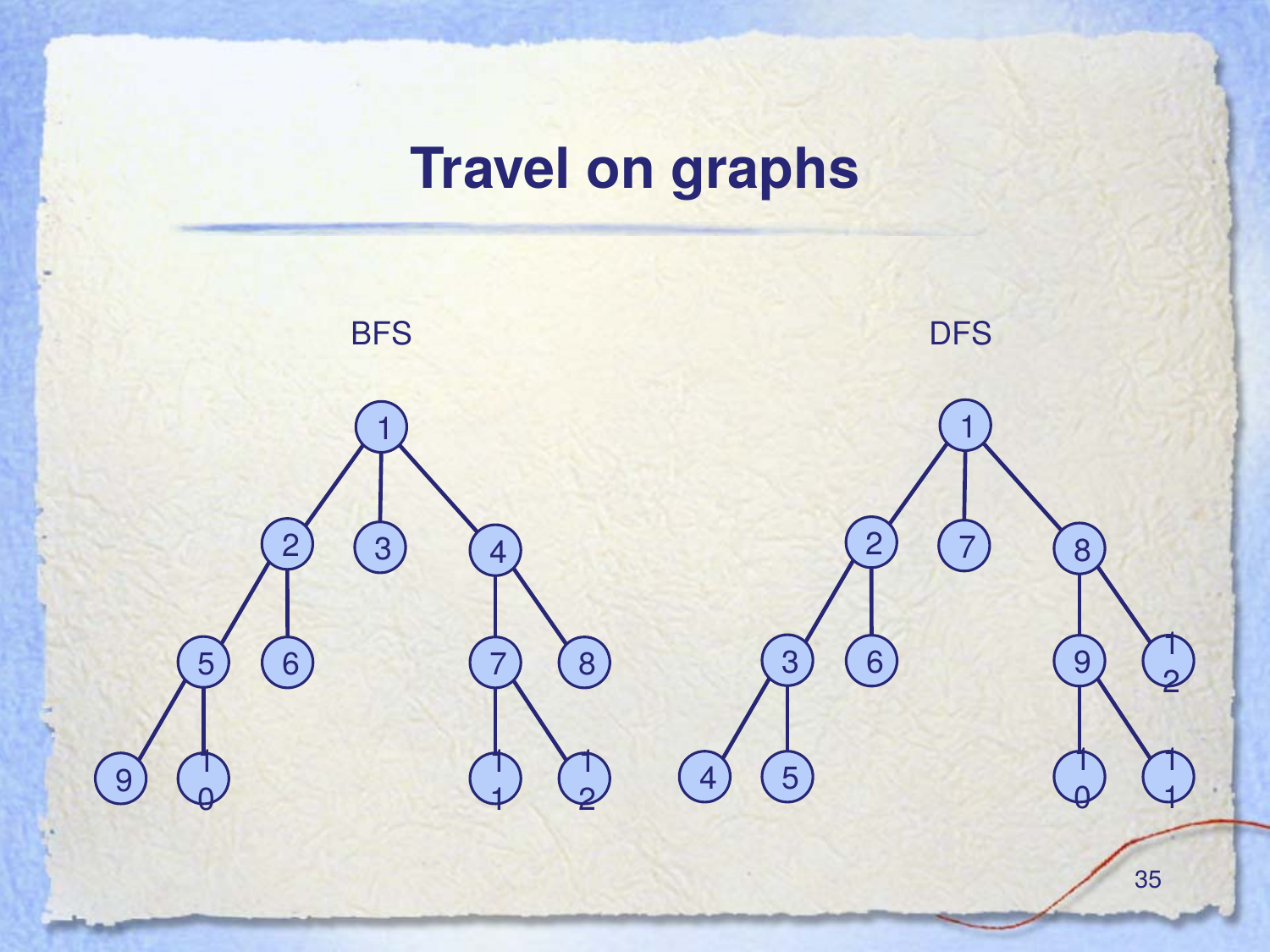

# Travel on graphs
BFS
DFS
1
1
2
2
7
3
8
4
3
6
9
12
5
6
7
8
4
5
10
11
9
10
11
12
35